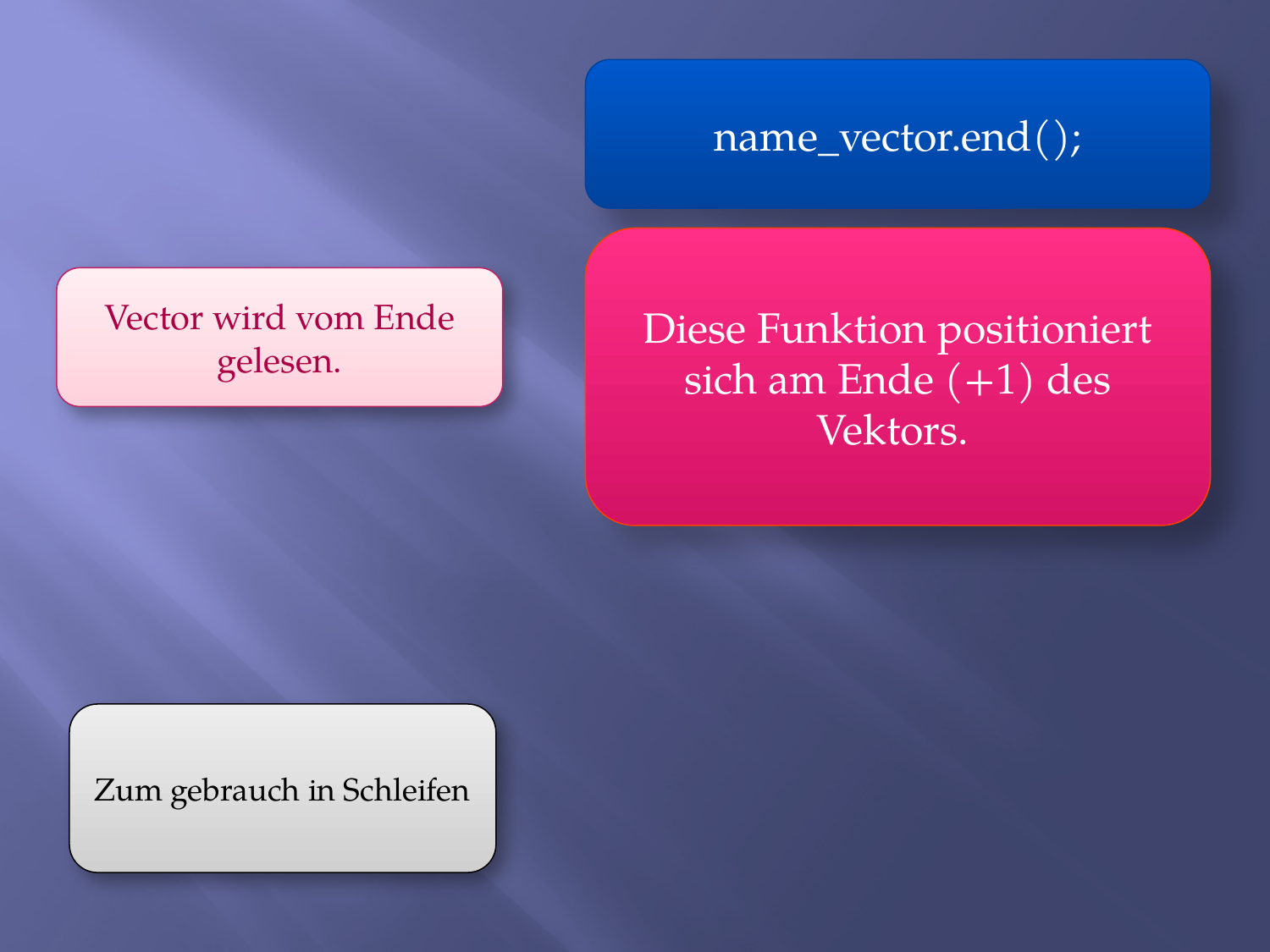

name_vector.end();
Diese Funktion positioniert sich am Ende (+1) des Vektors.
Vector wird vom Ende gelesen.
Zum gebrauch in Schleifen